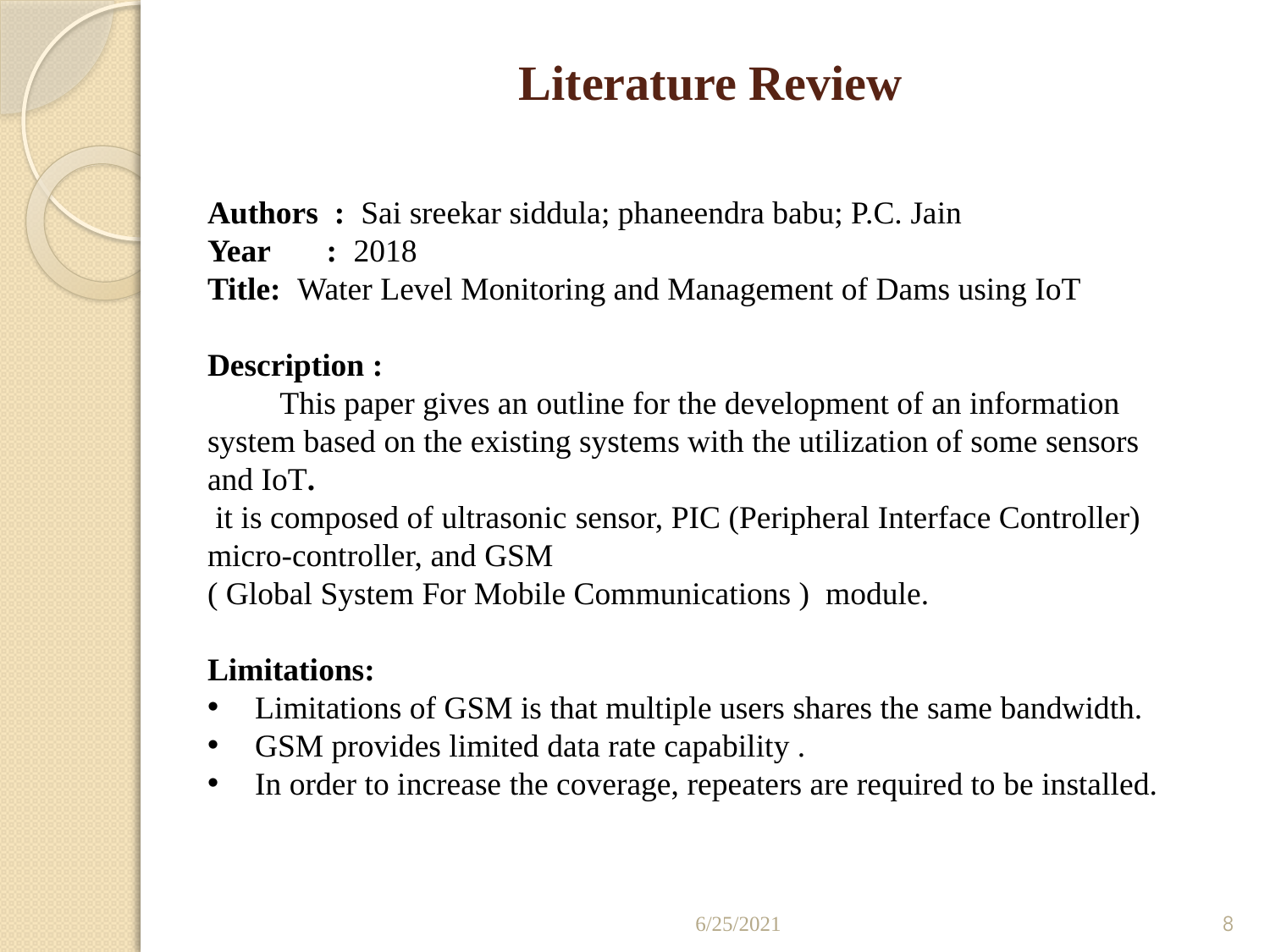

# Literature Review
Authors  :  Sai sreekar siddula; phaneendra babu; P.C. Jain
Year       :  2018
Title:  Water Level Monitoring and Management of Dams using IoT

Description :
         This paper gives an outline for the development of an information system based on the existing systems with the utilization of some sensors and IoT.
 it is composed of ultrasonic sensor, PIC (Peripheral Interface Controller) micro-controller, and GSM
( Global System For Mobile Communications )  module.

Limitations:
Limitations of GSM is that multiple users shares the same bandwidth.
GSM provides limited data rate capability .
In order to increase the coverage, repeaters are required to be installed.
6/25/2021
8